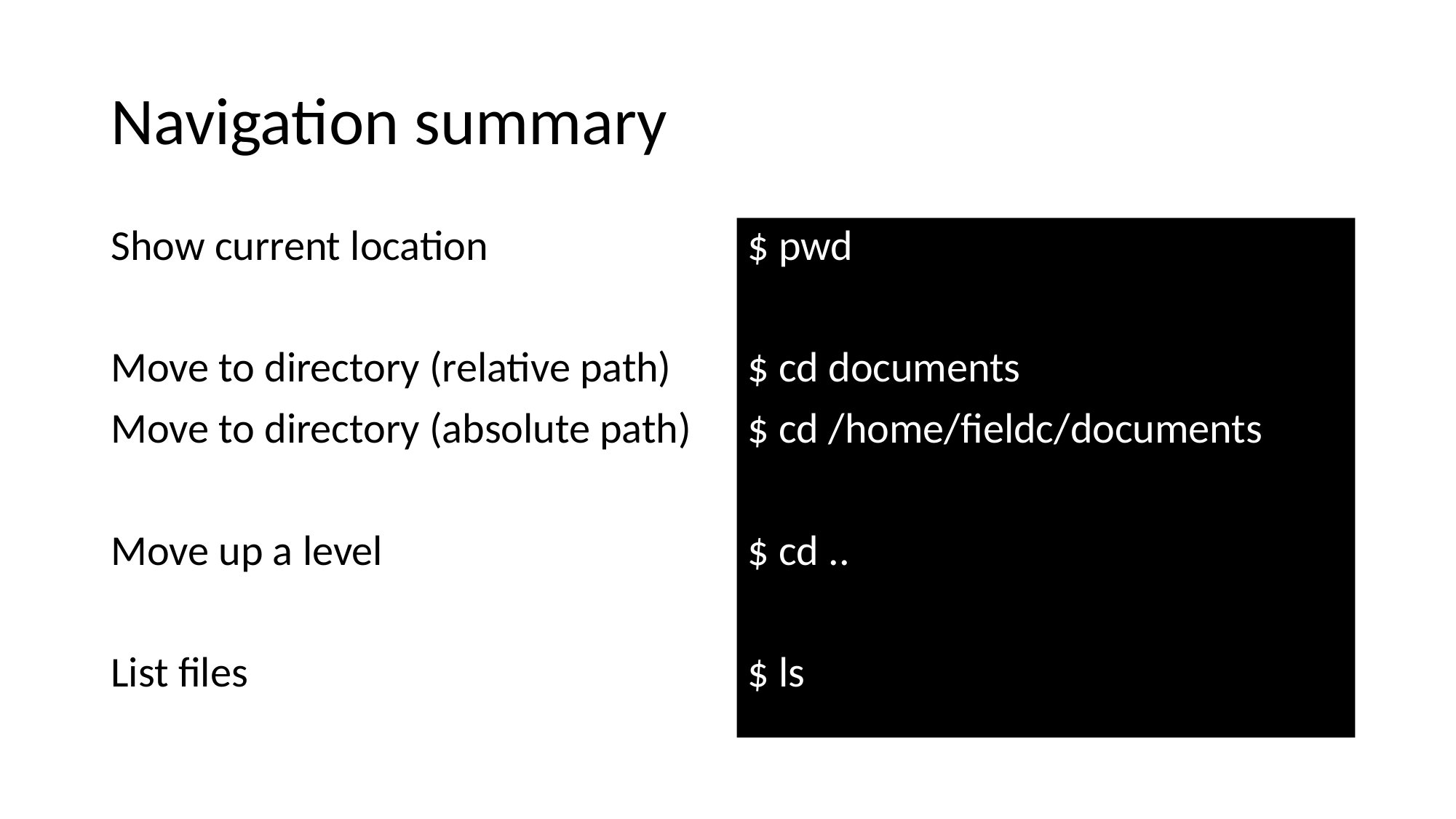

# Navigation summary
Show current location

Move to directory (relative path)
Move to directory (absolute path)

Move up a level

List files
$ pwd

$ cd documents
$ cd /home/fieldc/documents

$ cd ..

$ ls